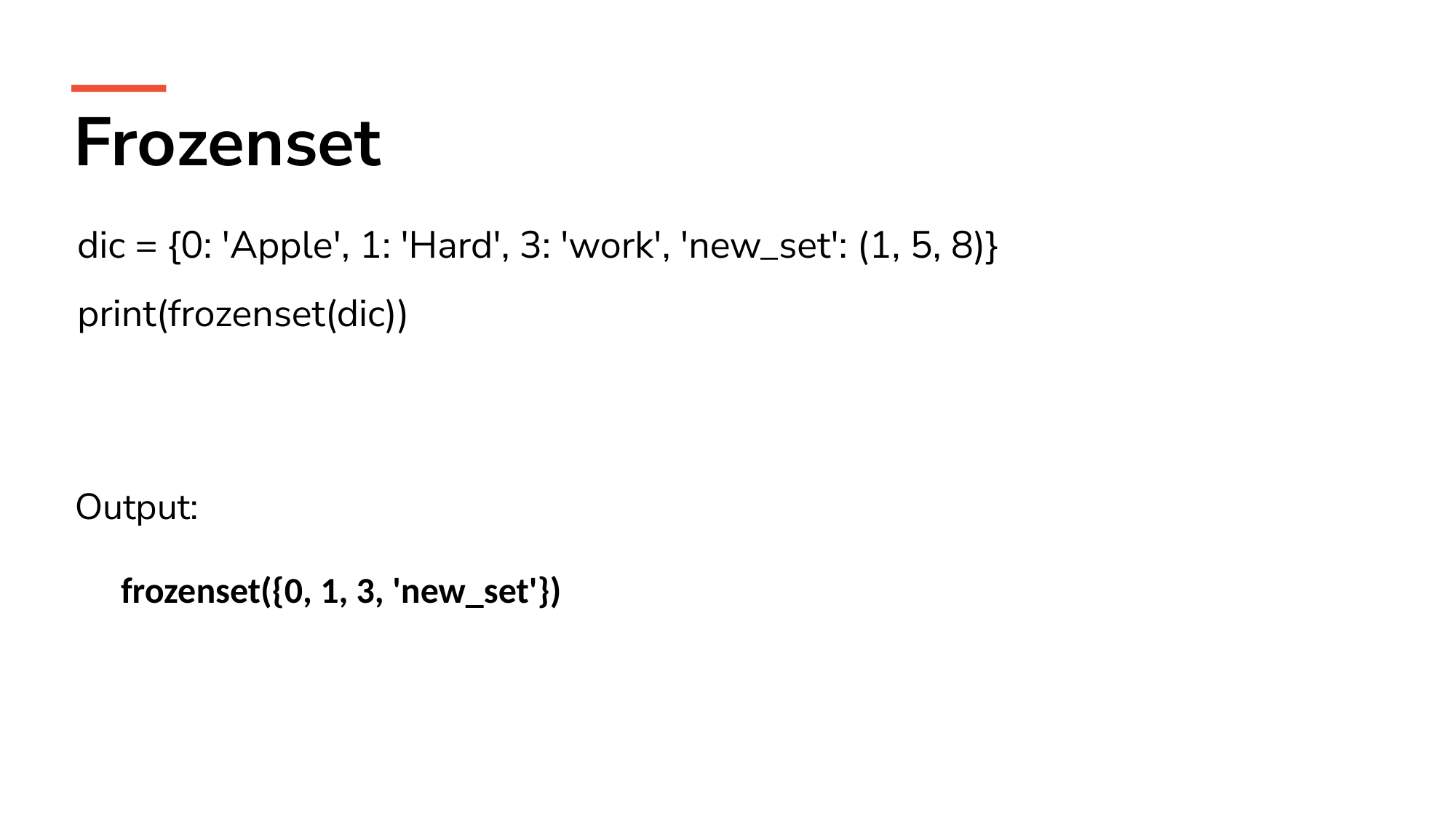

Frozenset
dic = {0: 'Apple', 1: 'Hard', 3: 'work', 'new_set': (1, 5, 8)}
print(frozenset(dic))

Output:
frozenset({0, 1, 3, 'new_set'})